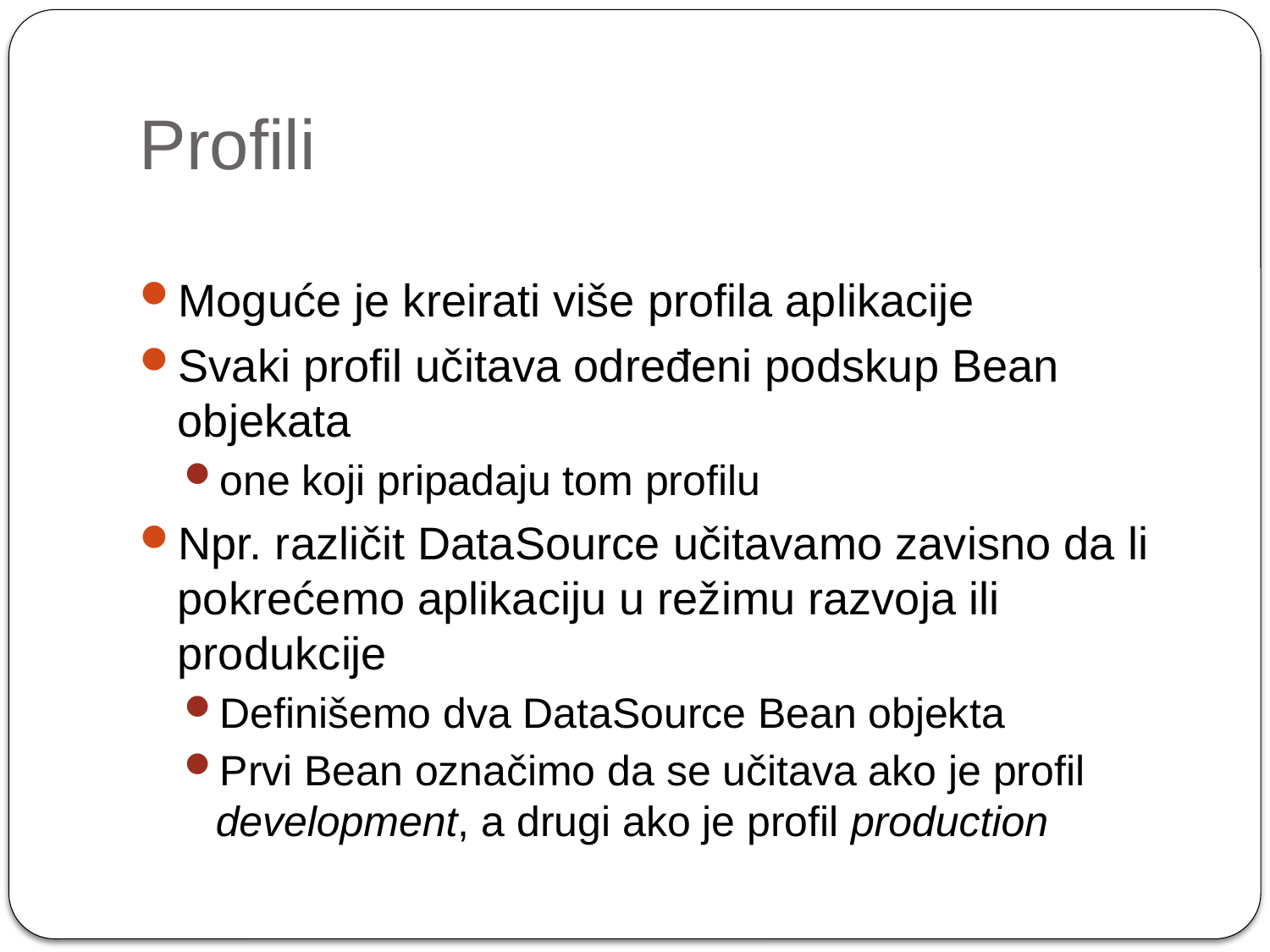

# Profili

Moguće je kreirati više profila aplikacije
Svaki profil učitava određeni podskup Bean objekata
one koji pripadaju tom profilu
Npr. različit DataSource učitavamo zavisno da li pokrećemo aplikaciju u režimu razvoja ili produkcije
Definišemo dva DataSource Bean objekta
Prvi Bean označimo da se učitava ako je profil development, a drugi ako je profil production